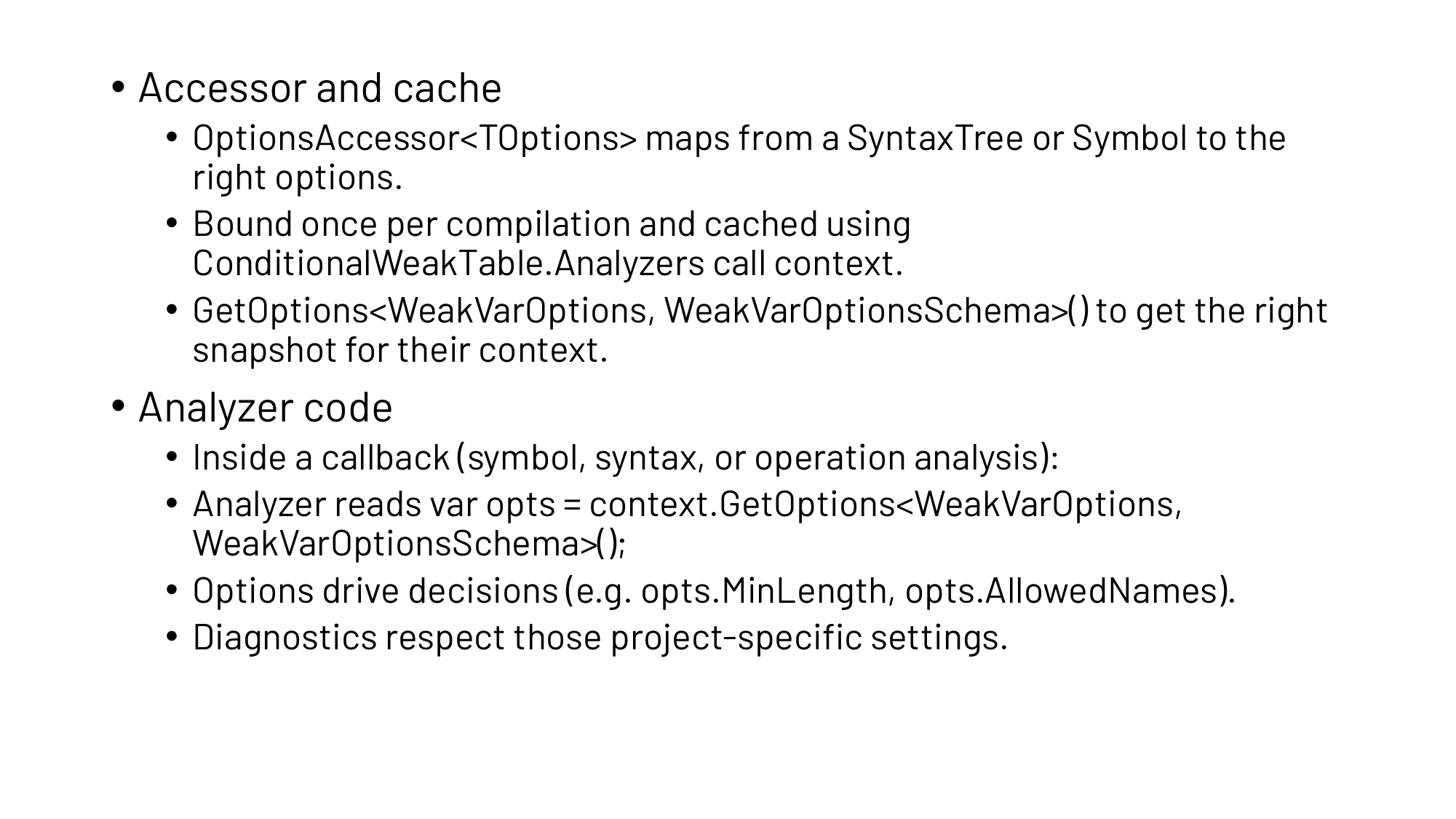

Accessor and cache
OptionsAccessor<TOptions> maps from a SyntaxTree or Symbol to the right options.
Bound once per compilation and cached using ConditionalWeakTable.Analyzers call context.
GetOptions<WeakVarOptions, WeakVarOptionsSchema>() to get the right snapshot for their context.
Analyzer code
Inside a callback (symbol, syntax, or operation analysis):
Analyzer reads var opts = context.GetOptions<WeakVarOptions, WeakVarOptionsSchema>();
Options drive decisions (e.g. opts.MinLength, opts.AllowedNames).
Diagnostics respect those project-specific settings.